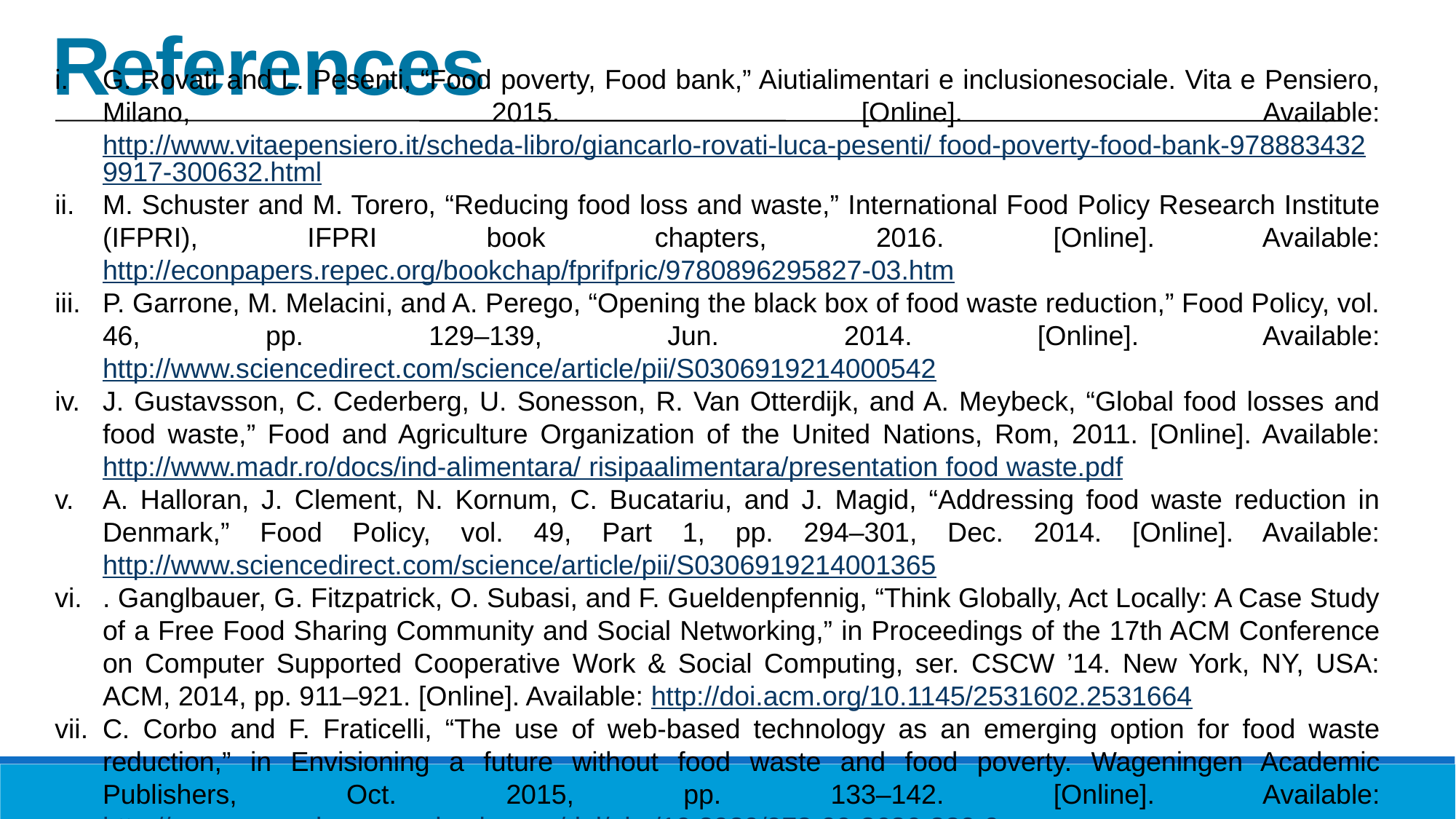

References
G. Rovati and L. Pesenti, “Food poverty, Food bank,” Aiutialimentari e inclusionesociale. Vita e Pensiero, Milano, 2015. [Online]. Available: http://www.vitaepensiero.it/scheda-libro/giancarlo-rovati-luca-pesenti/ food-poverty-food-bank-9788834329917-300632.html
M. Schuster and M. Torero, “Reducing food loss and waste,” International Food Policy Research Institute (IFPRI), IFPRI book chapters, 2016. [Online]. Available: http://econpapers.repec.org/bookchap/fprifpric/9780896295827-03.htm
P. Garrone, M. Melacini, and A. Perego, “Opening the black box of food waste reduction,” Food Policy, vol. 46, pp. 129–139, Jun. 2014. [Online]. Available: http://www.sciencedirect.com/science/article/pii/S0306919214000542
J. Gustavsson, C. Cederberg, U. Sonesson, R. Van Otterdijk, and A. Meybeck, “Global food losses and food waste,” Food and Agriculture Organization of the United Nations, Rom, 2011. [Online]. Available: http://www.madr.ro/docs/ind-alimentara/ risipaalimentara/presentation food waste.pdf
A. Halloran, J. Clement, N. Kornum, C. Bucatariu, and J. Magid, “Addressing food waste reduction in Denmark,” Food Policy, vol. 49, Part 1, pp. 294–301, Dec. 2014. [Online]. Available: http://www.sciencedirect.com/science/article/pii/S0306919214001365
. Ganglbauer, G. Fitzpatrick, O. Subasi, and F. Gueldenpfennig, “Think Globally, Act Locally: A Case Study of a Free Food Sharing Community and Social Networking,” in Proceedings of the 17th ACM Conference on Computer Supported Cooperative Work & Social Computing, ser. CSCW ’14. New York, NY, USA: ACM, 2014, pp. 911–921. [Online]. Available: http://doi.acm.org/10.1145/2531602.2531664
C. Corbo and F. Fraticelli, “The use of web-based technology as an emerging option for food waste reduction,” in Envisioning a future without food waste and food poverty. Wageningen Academic Publishers, Oct. 2015, pp. 133–142. [Online]. Available: http://www.wageningenacademic.com/doi/abs/10.3920/978-90-8686-820-9